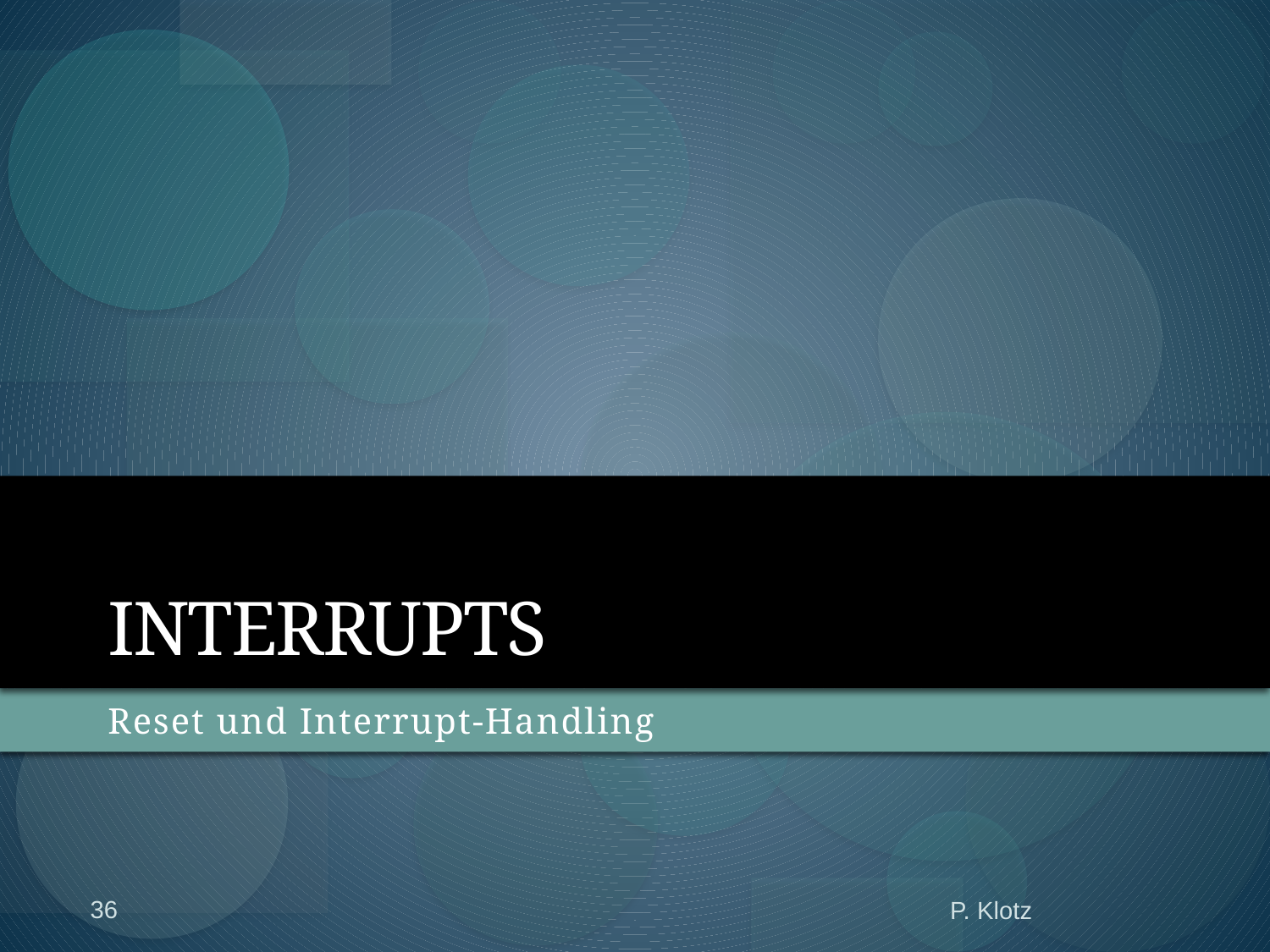

# Interrupts
Reset und Interrupt-Handling
36
P. Klotz